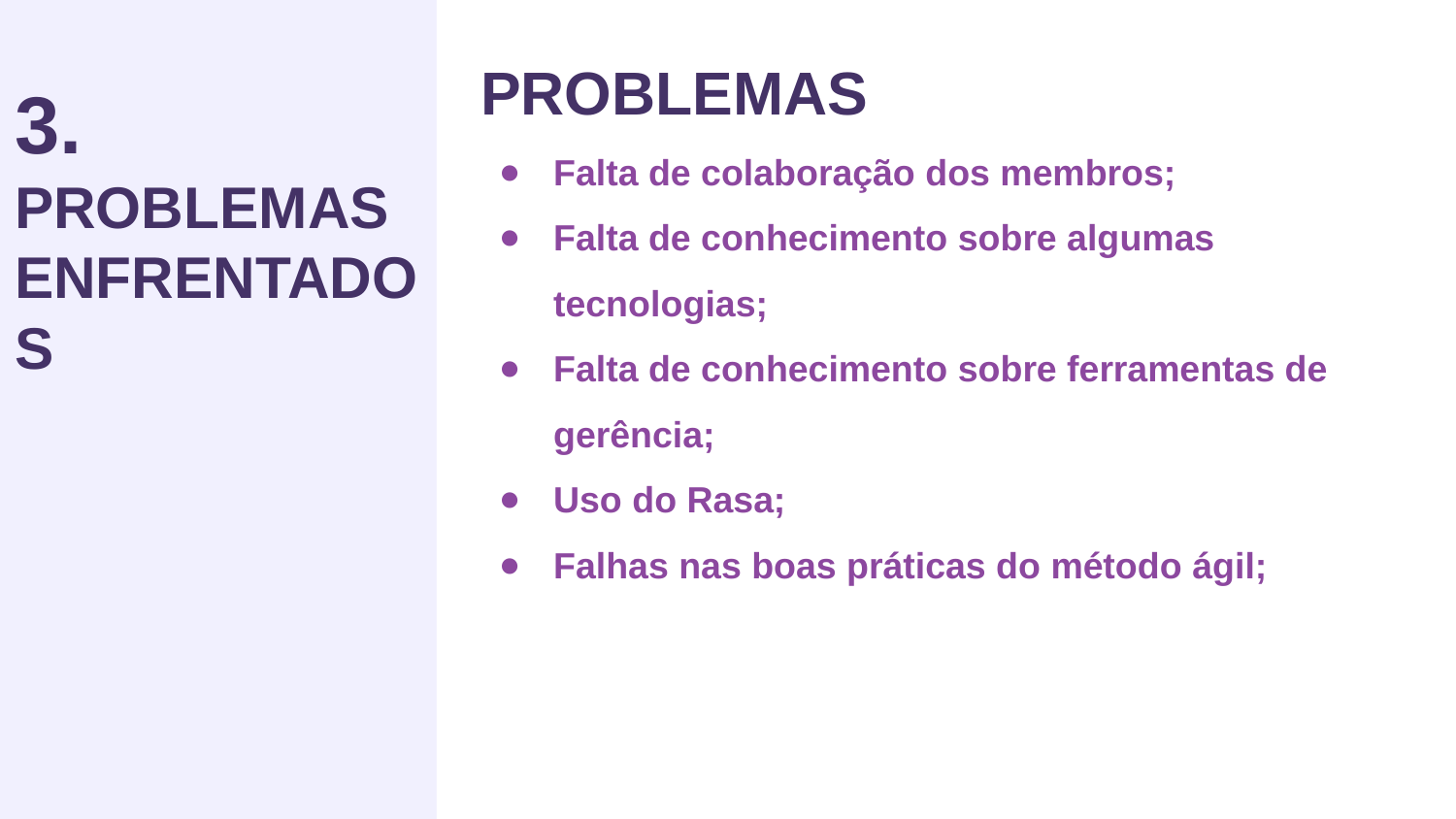

PROBLEMAS
Falta de colaboração dos membros;
Falta de conhecimento sobre algumas tecnologias;
Falta de conhecimento sobre ferramentas de gerência;
Uso do Rasa;
Falhas nas boas práticas do método ágil;

3.
PROBLEMAS ENFRENTADOS